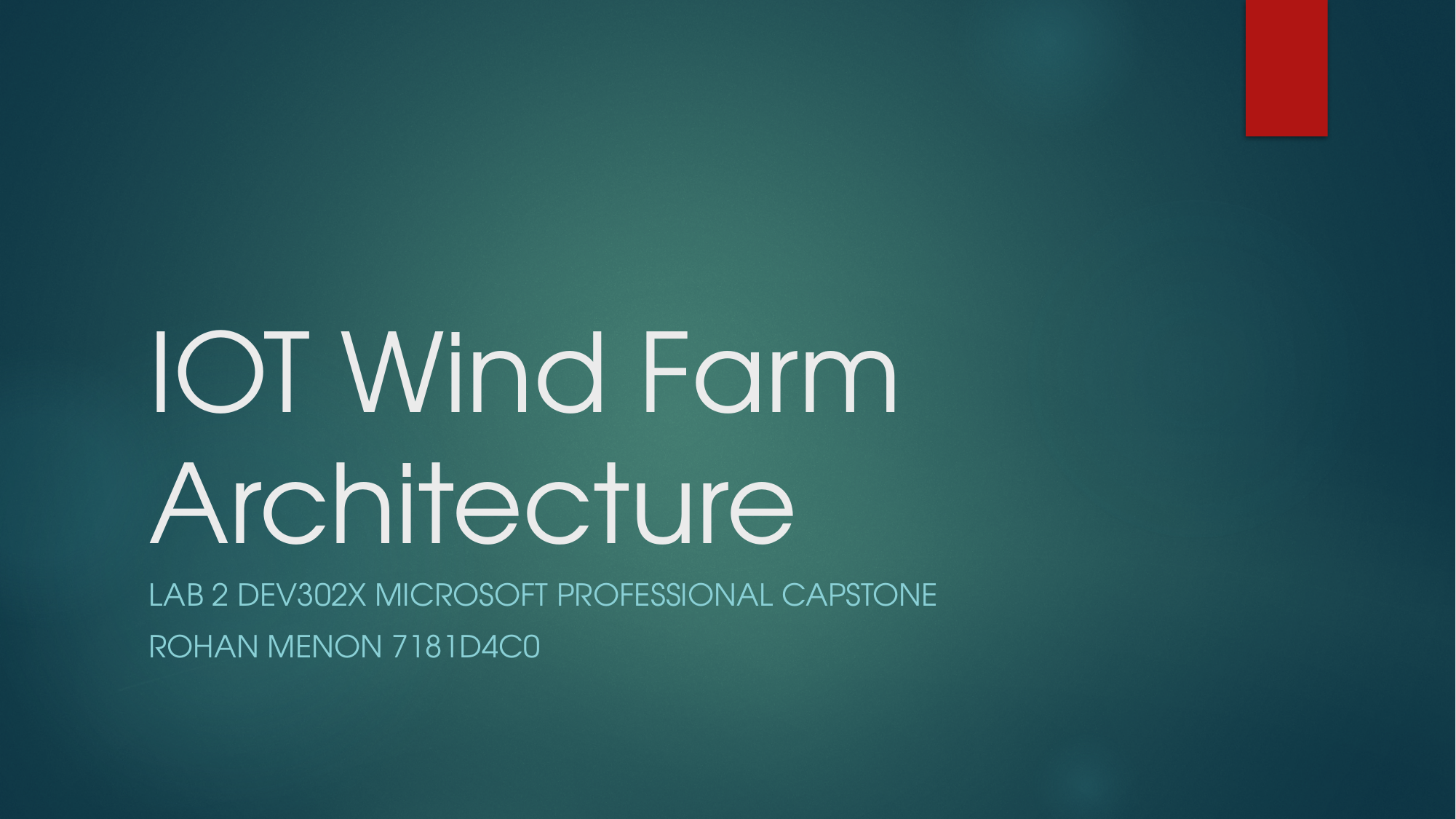

# IOT Wind Farm Architecture
LAB 2 DEV302x Microsoft Professional Capstone
Rohan Menon 7181D4C0